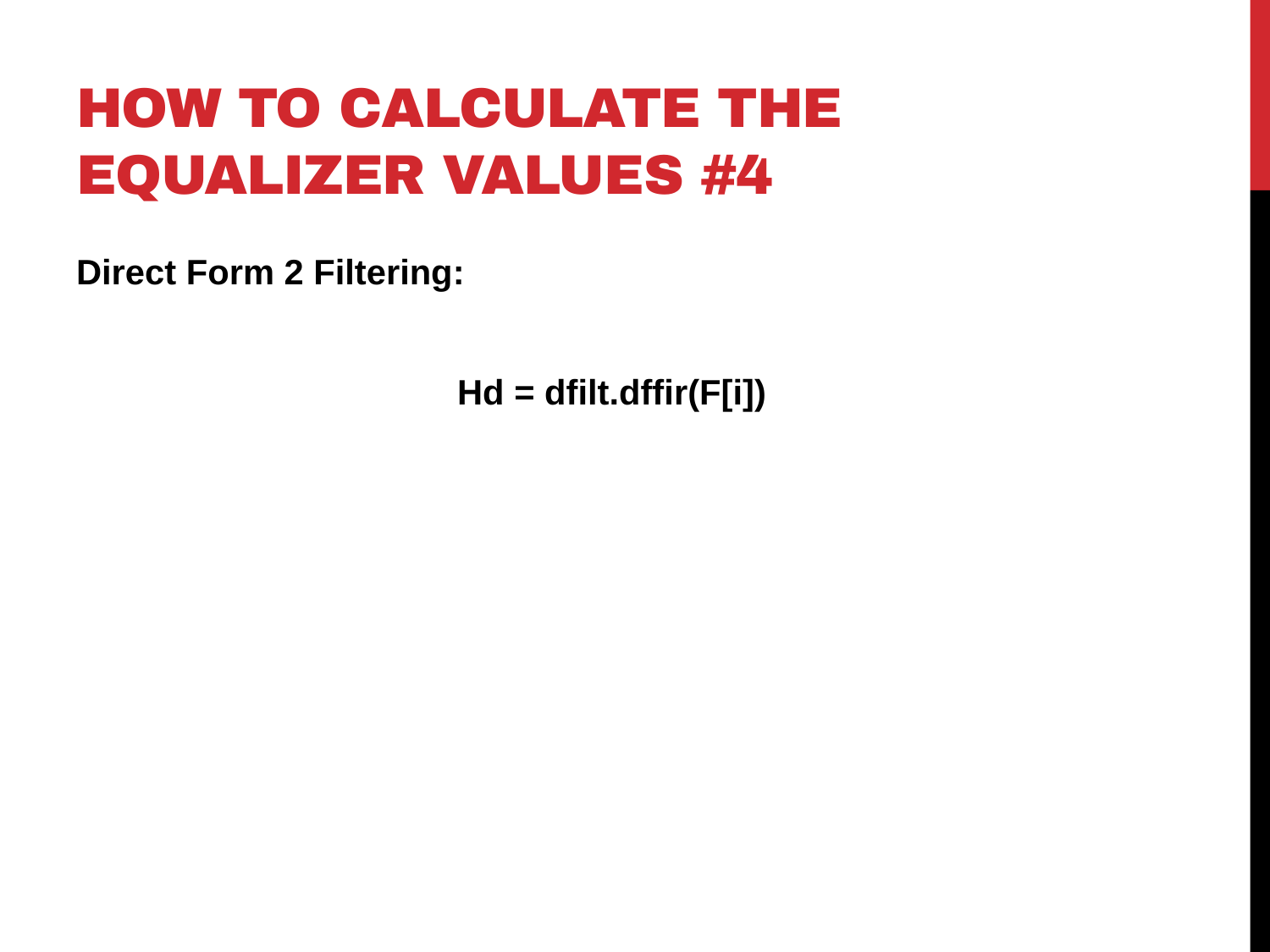

# How to calculate the equalizer VALUES #4
Direct Form 2 Filtering:

			Hd = dfilt.dffir(F[i])